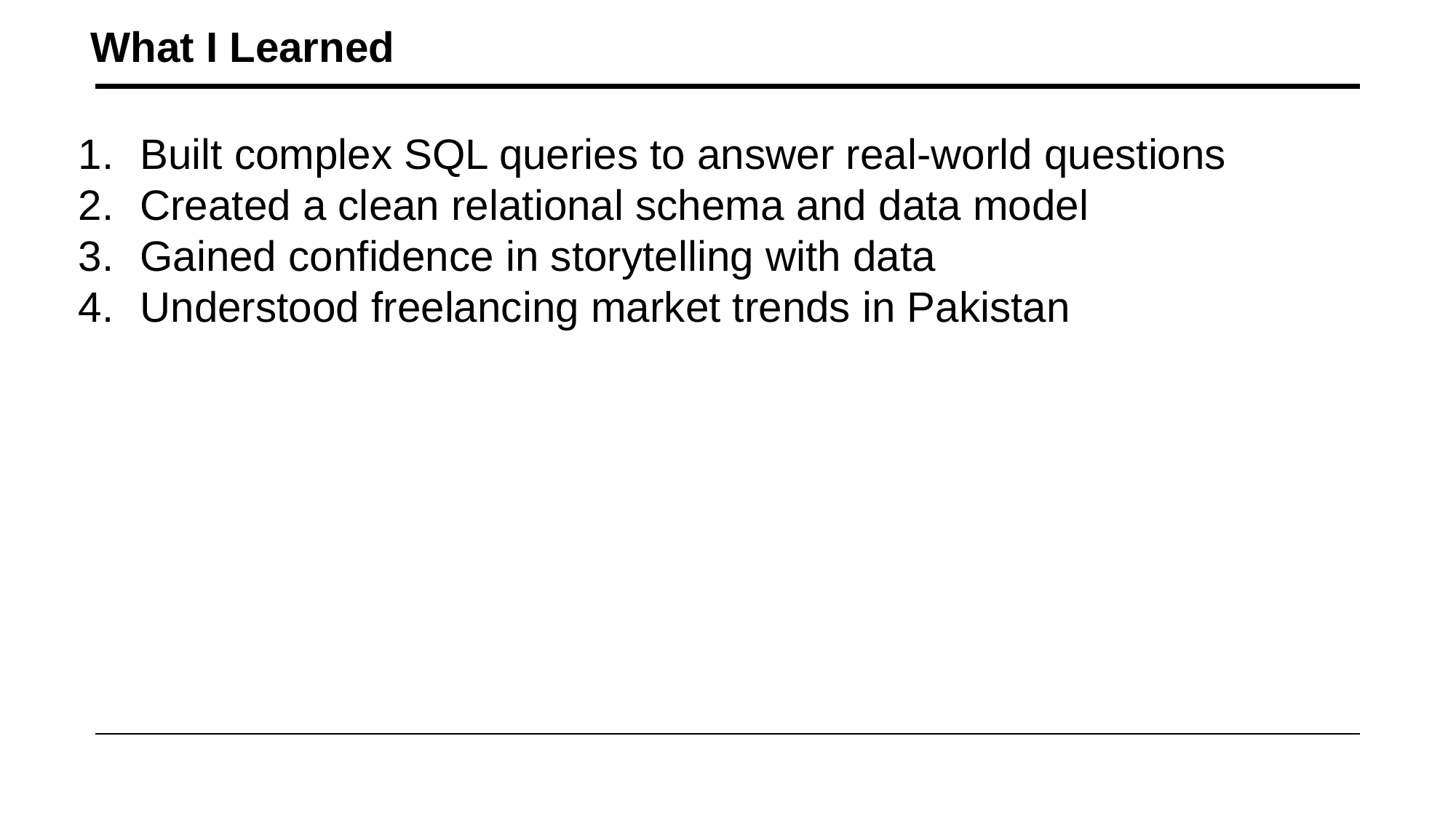

What I Learned

Built complex SQL queries to answer real-world questions
Created a clean relational schema and data model
Gained confidence in storytelling with data
Understood freelancing market trends in Pakistan